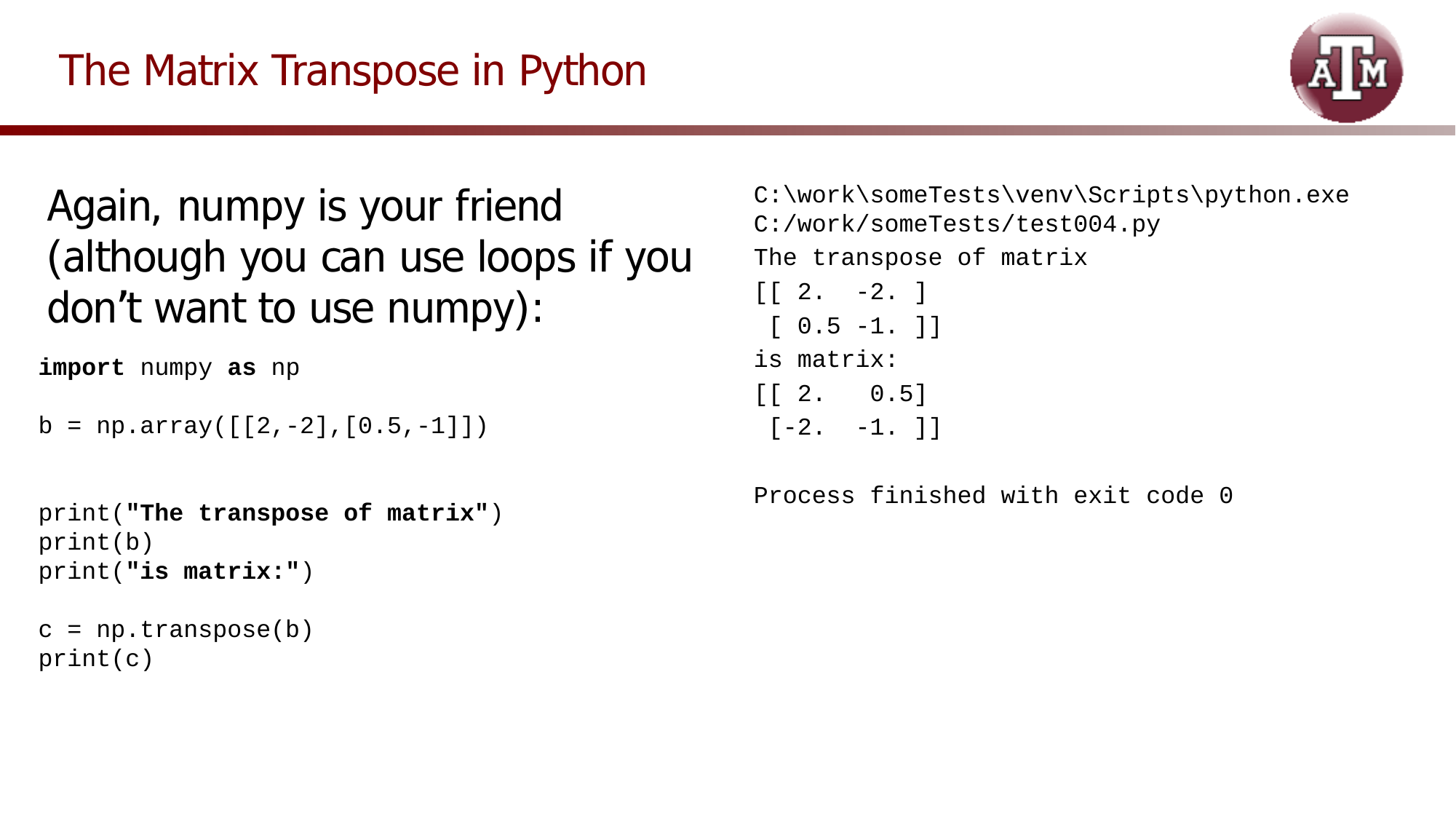

# The Matrix Transpose in Python
Again, numpy is your friend (although you can use loops if you don’t want to use numpy):

C:\work\someTests\venv\Scripts\python.exe C:/work/someTests/test004.py
The transpose of matrix
[[ 2.  -2. ]
 [ 0.5 -1. ]]
is matrix:
[[ 2.   0.5]
 [-2.  -1. ]]

Process finished with exit code 0
import numpy as np
b = np.array([[2,-2],[0.5,-1]])
print("The transpose of matrix")
print(b)
print("is matrix:")
c = np.transpose(b)
print(c)